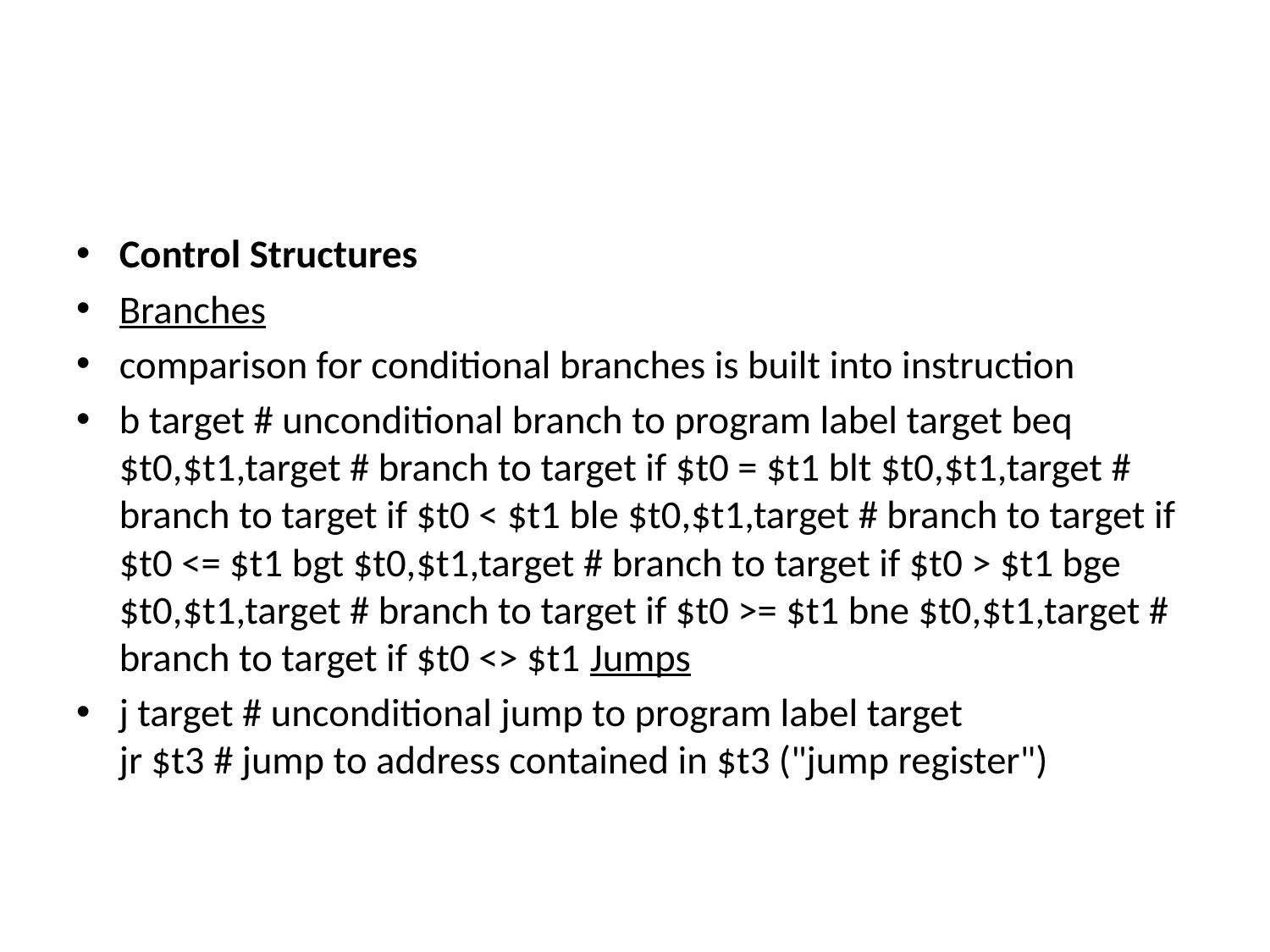

#
Control Structures
Branches
comparison for conditional branches is built into instruction
b target # unconditional branch to program label target beq $t0,$t1,target # branch to target if $t0 = $t1 blt $t0,$t1,target # branch to target if $t0 < $t1 ble $t0,$t1,target # branch to target if $t0 <= $t1 bgt $t0,$t1,target # branch to target if $t0 > $t1 bge $t0,$t1,target # branch to target if $t0 >= $t1 bne $t0,$t1,target # branch to target if $t0 <> $t1 Jumps
j target # unconditional jump to program label target
jr $t3 # jump to address contained in $t3 ("jump register")